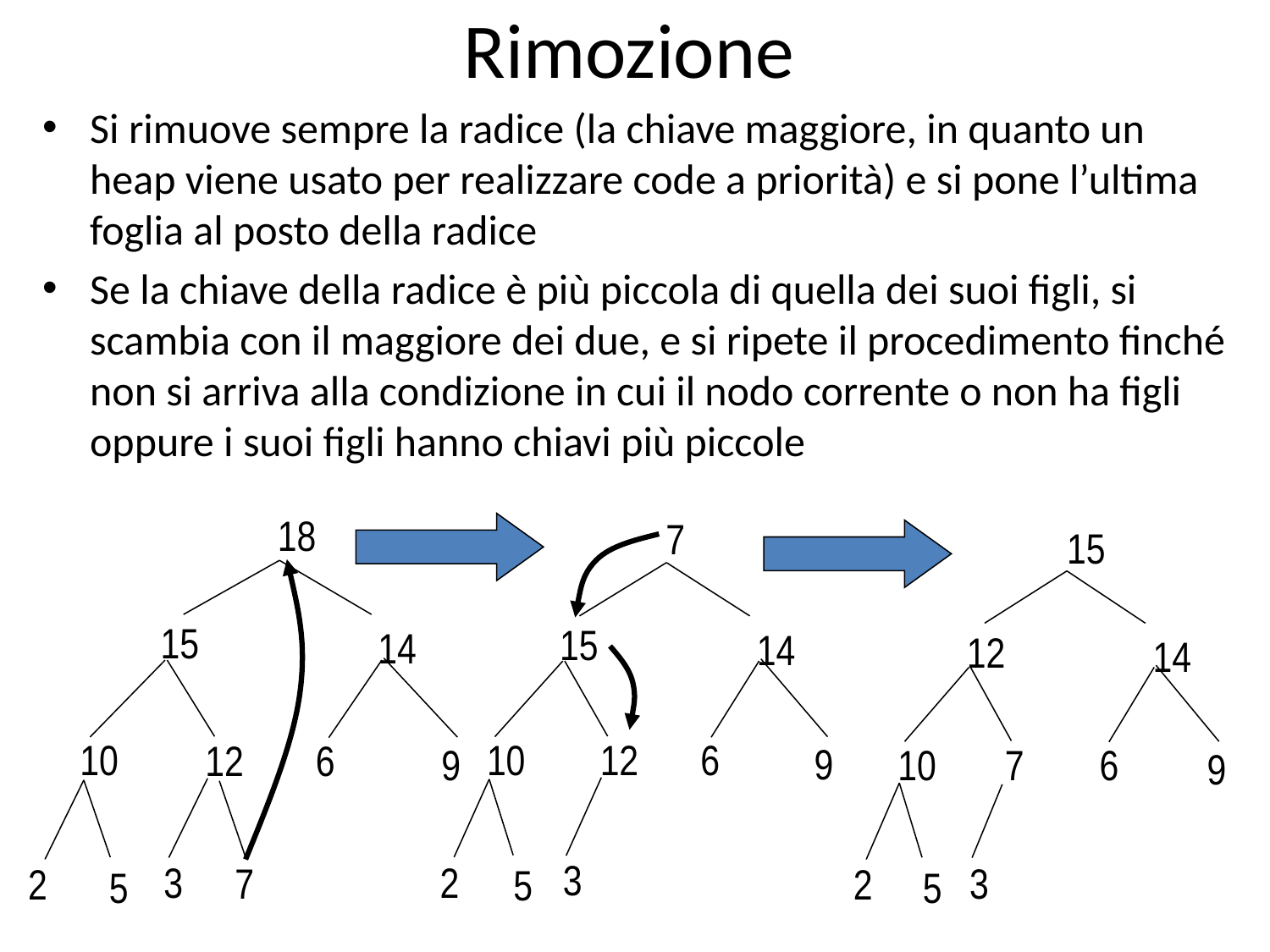

# Rimozione
Si rimuove sempre la radice (la chiave maggiore, in quanto un heap viene usato per realizzare code a priorità) e si pone l’ultima foglia al posto della radice
Se la chiave della radice è più piccola di quella dei suoi figli, si scambia con il maggiore dei due, e si ripete il procedimento finché non si arriva alla condizione in cui il nodo corrente o non ha figli oppure i suoi figli hanno chiavi più piccole
18

15
14

10
12
6
9

3
2
5

7
7

15
14

10
12
6
9

3
2
5

15

12
14

10
7
6
9

3
2
5